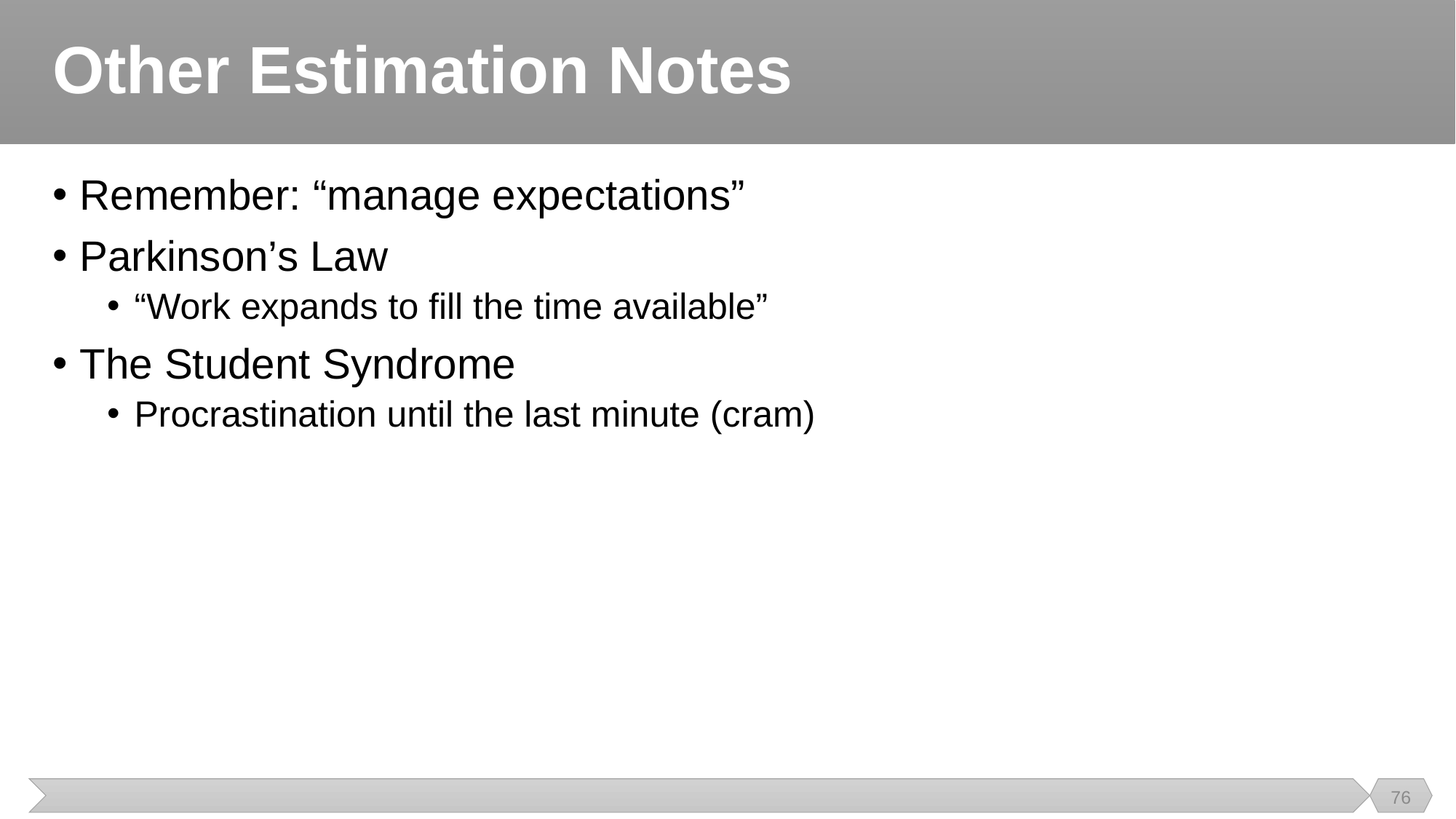

# Other Estimation Notes
Remember: “manage expectations”
Parkinson’s Law
“Work expands to fill the time available”
The Student Syndrome
Procrastination until the last minute (cram)
76